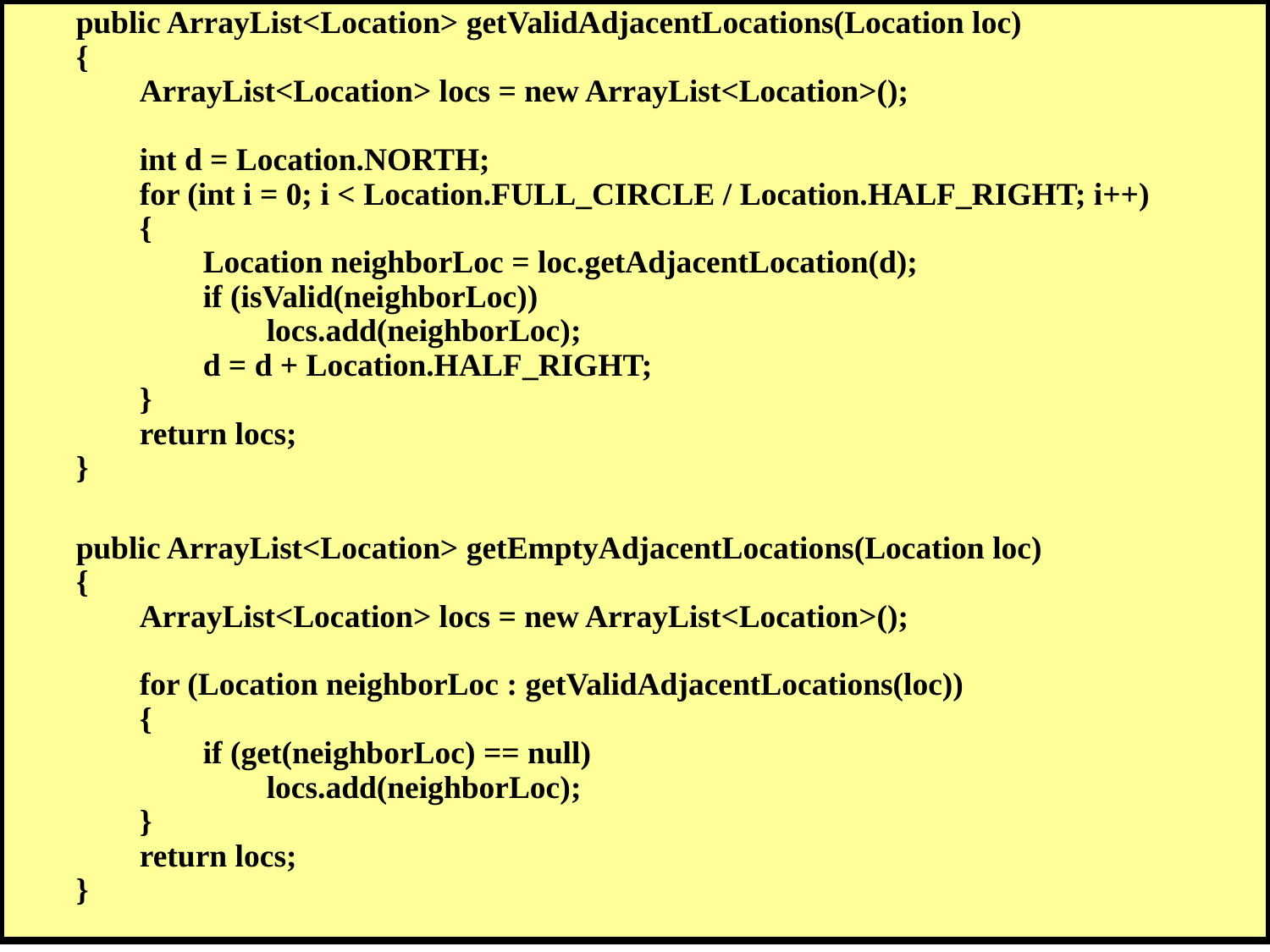

public ArrayList<Location> getValidAdjacentLocations(Location loc)
    	{
        	ArrayList<Location> locs = new ArrayList<Location>();

        	int d = Location.NORTH;
        	for (int i = 0; i < Location.FULL_CIRCLE / Location.HALF_RIGHT; i++)
        	{
            		Location neighborLoc = loc.getAdjacentLocation(d);
            		if (isValid(neighborLoc))
                		locs.add(neighborLoc);
            		d = d + Location.HALF_RIGHT;
        	}
        	return locs;
    	}

    	public ArrayList<Location> getEmptyAdjacentLocations(Location loc)
    	{
        	ArrayList<Location> locs = new ArrayList<Location>();

        	for (Location neighborLoc : getValidAdjacentLocations(loc))
        	{
            		if (get(neighborLoc) == null)
                		locs.add(neighborLoc);
        	}
        	return locs;
    	}